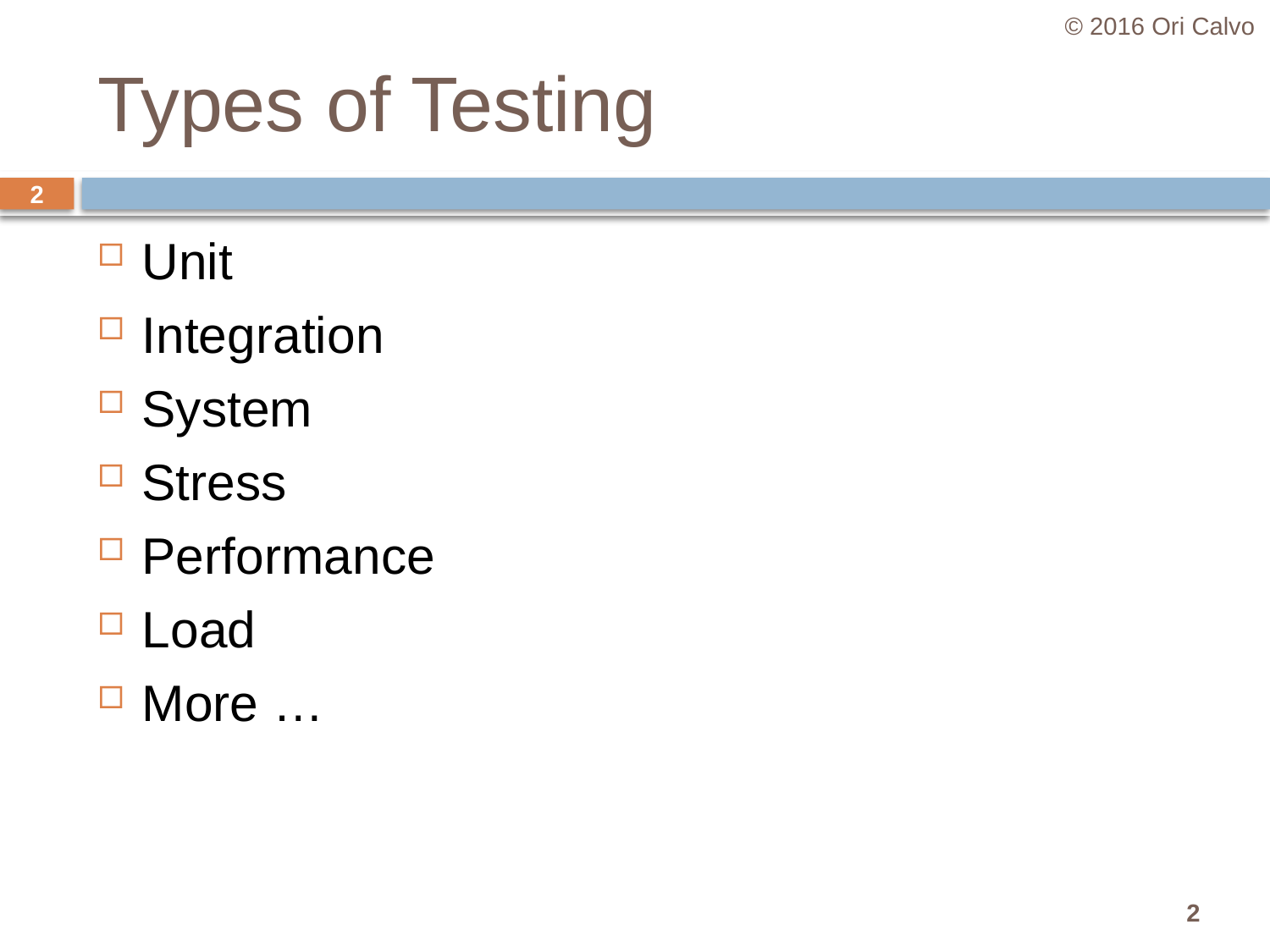

© 2016 Ori Calvo
# Types of Testing
2
Unit
Integration
System
Stress
Performance
Load
More …